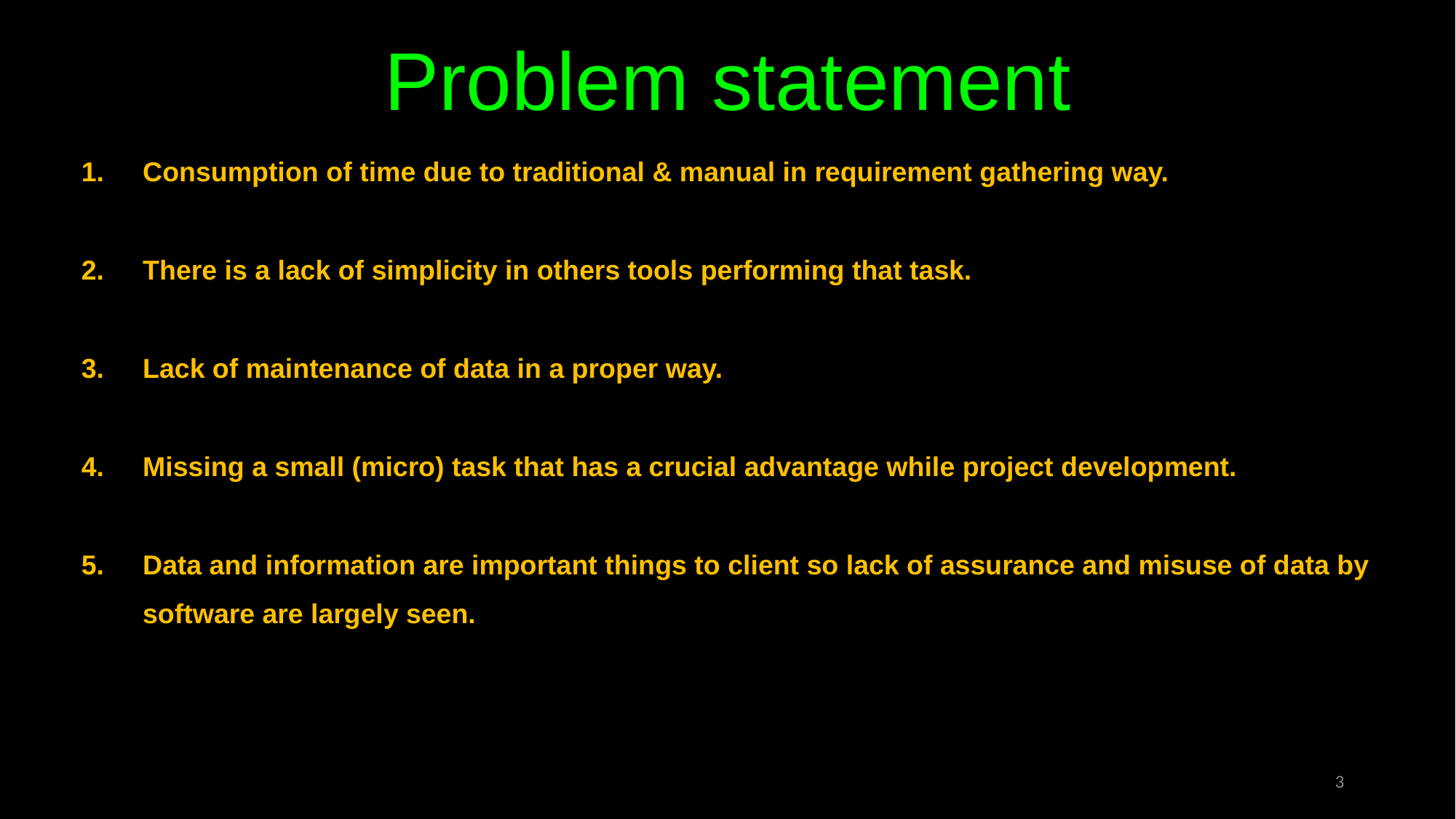

Problem statement
Consumption of time due to traditional & manual in requirement gathering way.

There is a lack of simplicity in others tools performing that task.

Lack of maintenance of data in a proper way.

Missing a small (micro) task that has a crucial advantage while project development.

Data and information are important things to client so lack of assurance and misuse of data by software are largely seen.
3